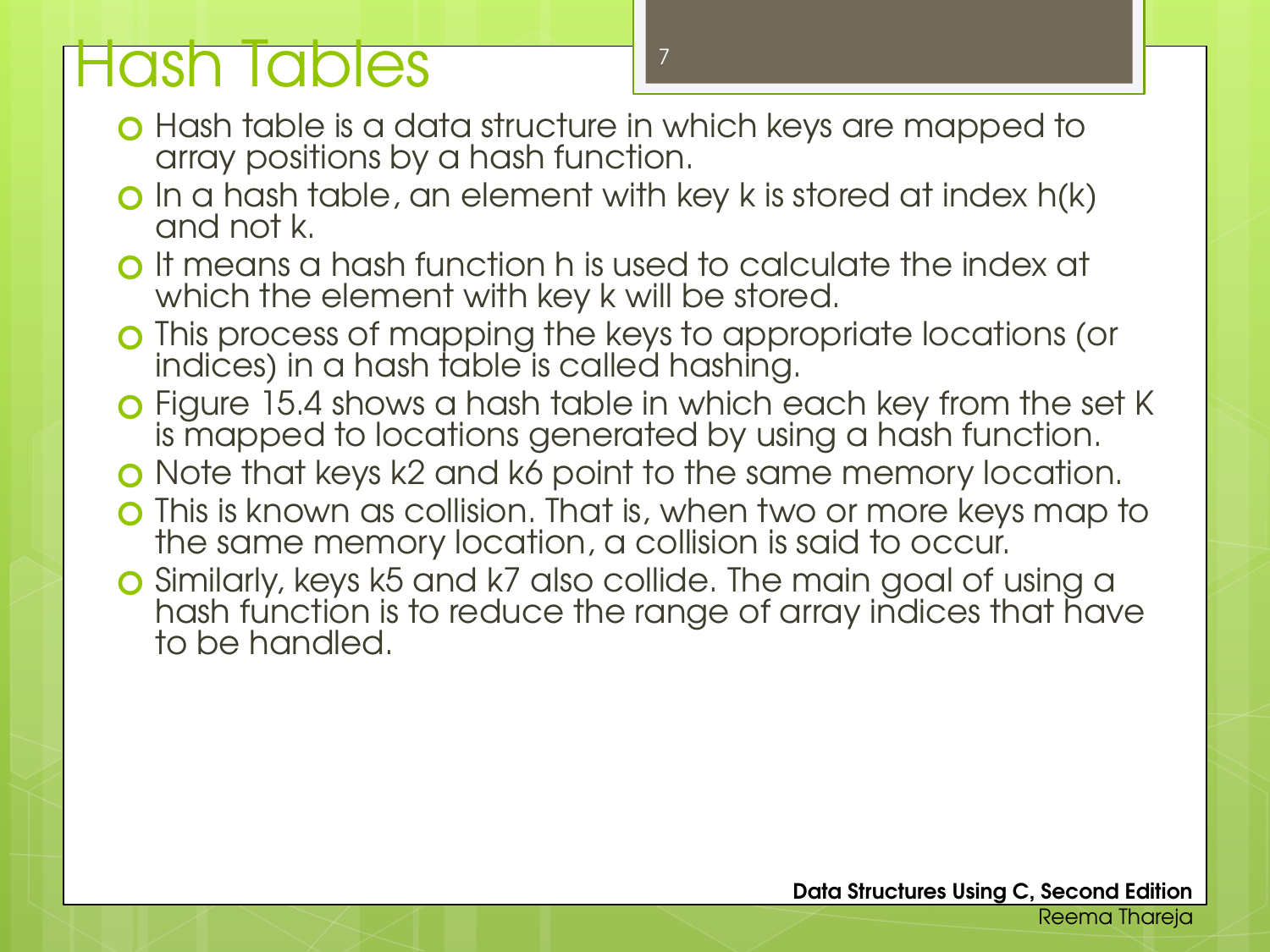

# Hash Tables
7
Hash table is a data structure in which keys are mapped to array positions by a hash function.
In a hash table, an element with key k is stored at index h(k) and not k.
It means a hash function h is used to calculate the index at which the element with key k will be stored.
This process of mapping the keys to appropriate locations (or indices) in a hash table is called hashing.
Figure 15.4 shows a hash table in which each key from the set K is mapped to locations generated by using a hash function.
Note that keys k2 and k6 point to the same memory location.
This is known as collision. That is, when two or more keys map to the same memory location, a collision is said to occur.
Similarly, keys k5 and k7 also collide. The main goal of using a hash function is to reduce the range of array indices that have to be handled.

Data Structures Using C, Second Edition
Reema Thareja